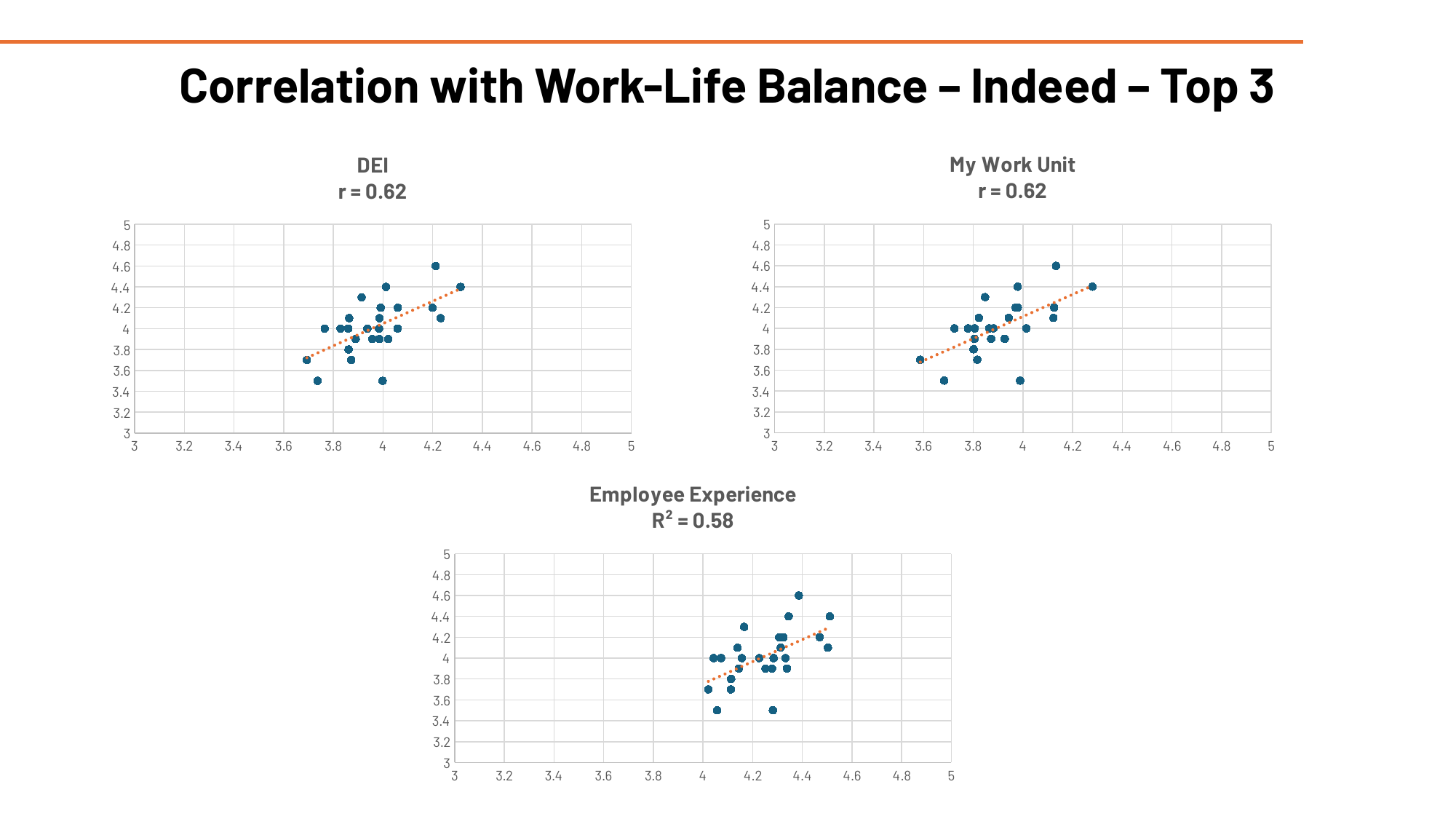

# Correlation with Work-Life Balance – Indeed – Top 3

### Chart: My Work Unit
r = 0.62

| Category | Work-Life Balance |
|---|---|

### Chart: DEI
r = 0.62

| Category | Work-Life Balance |
|---|---|

### Chart: Employee Experience
R² = 0.58

| Category | Work-Life Balance |
|---|---|